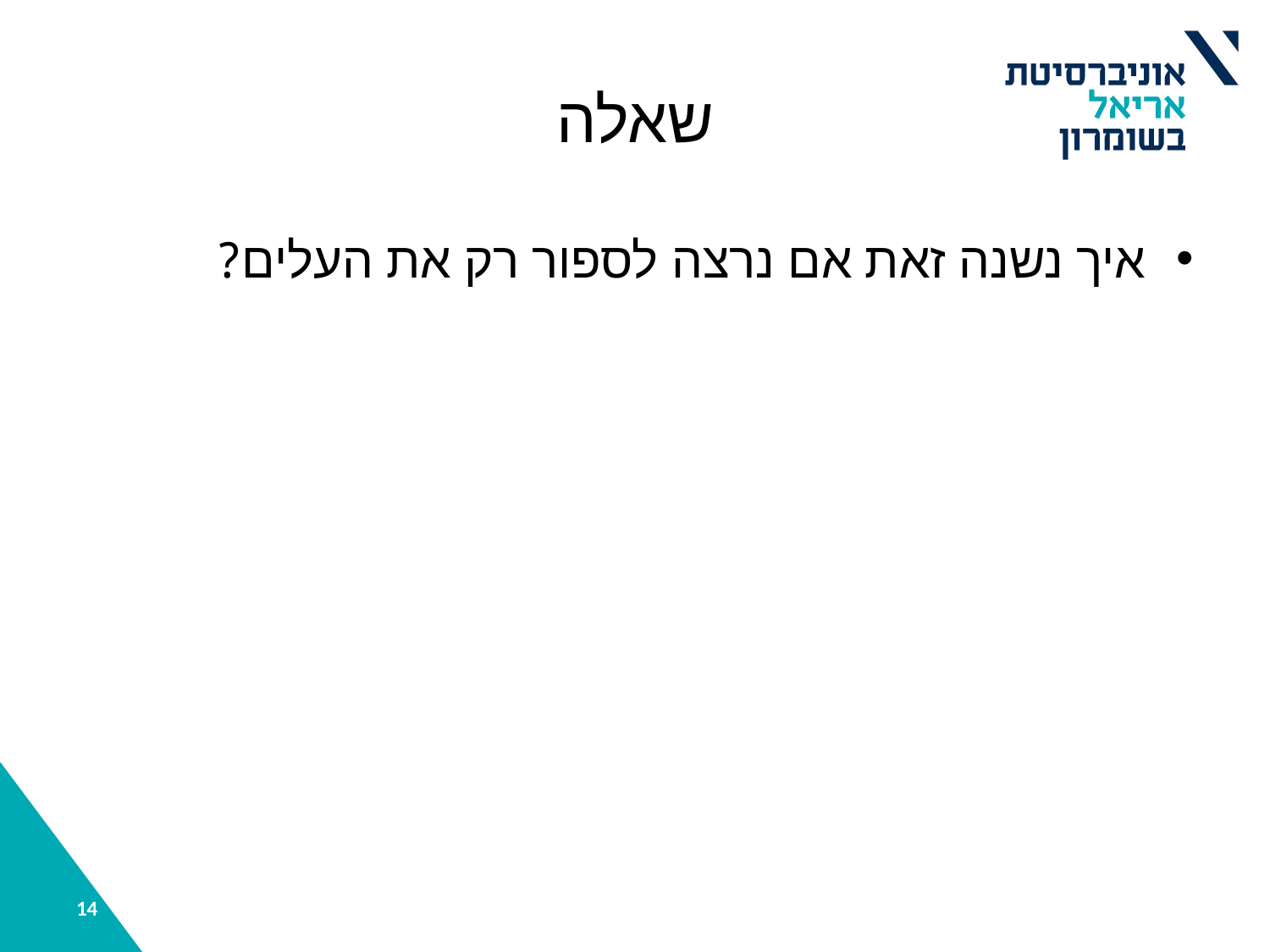

# שאלה
איך נשנה זאת אם נרצה לספור רק את העלים?
14